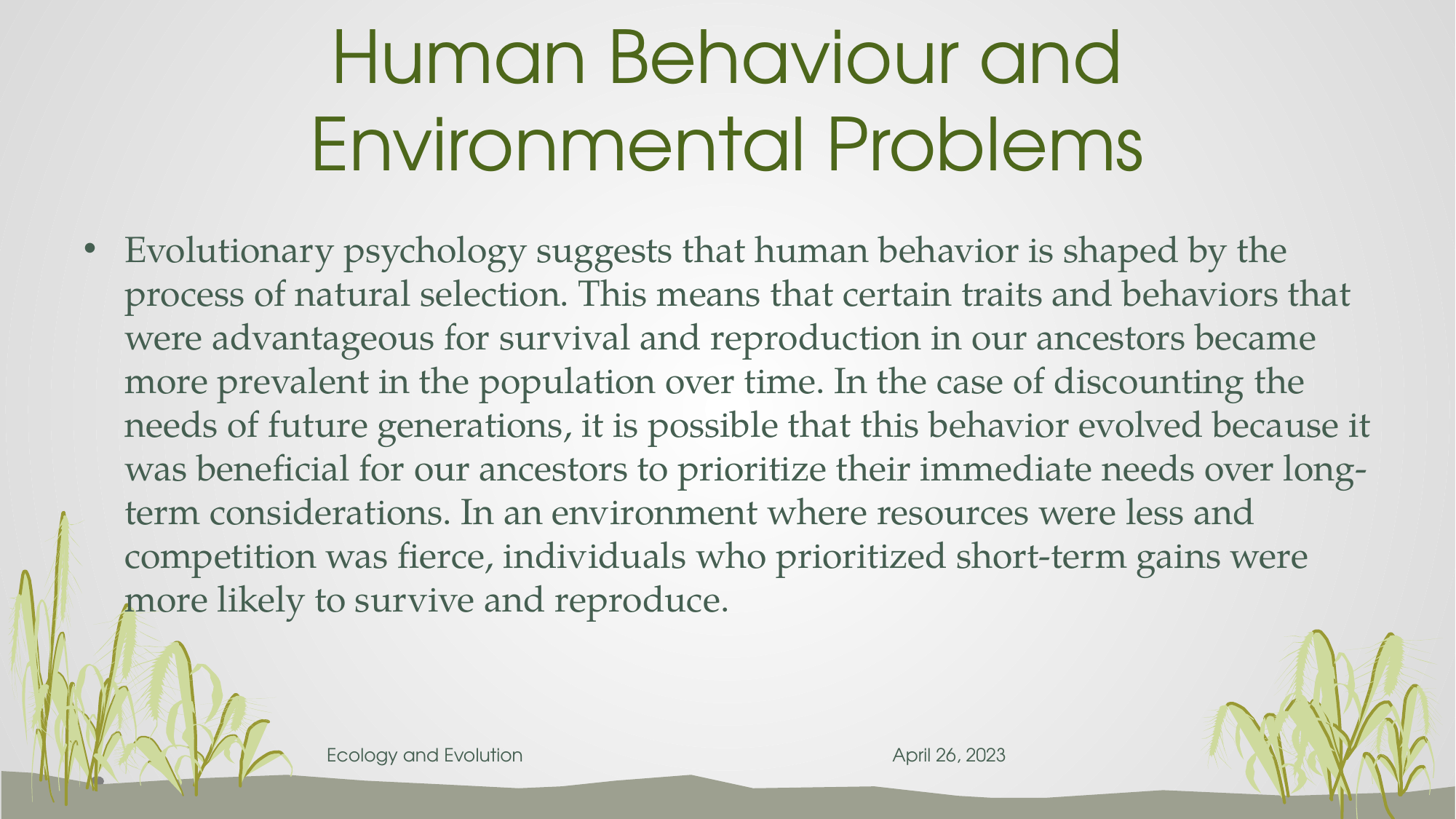

# Human Behaviour and Environmental Problems
Evolutionary psychology suggests that human behavior is shaped by the process of natural selection. This means that certain traits and behaviors that were advantageous for survival and reproduction in our ancestors became more prevalent in the population over time. In the case of discounting the needs of future generations, it is possible that this behavior evolved because it was beneficial for our ancestors to prioritize their immediate needs over long-term considerations. In an environment where resources were less and competition was fierce, individuals who prioritized short-term gains were more likely to survive and reproduce.
Ecology and Evolution
April 26, 2023